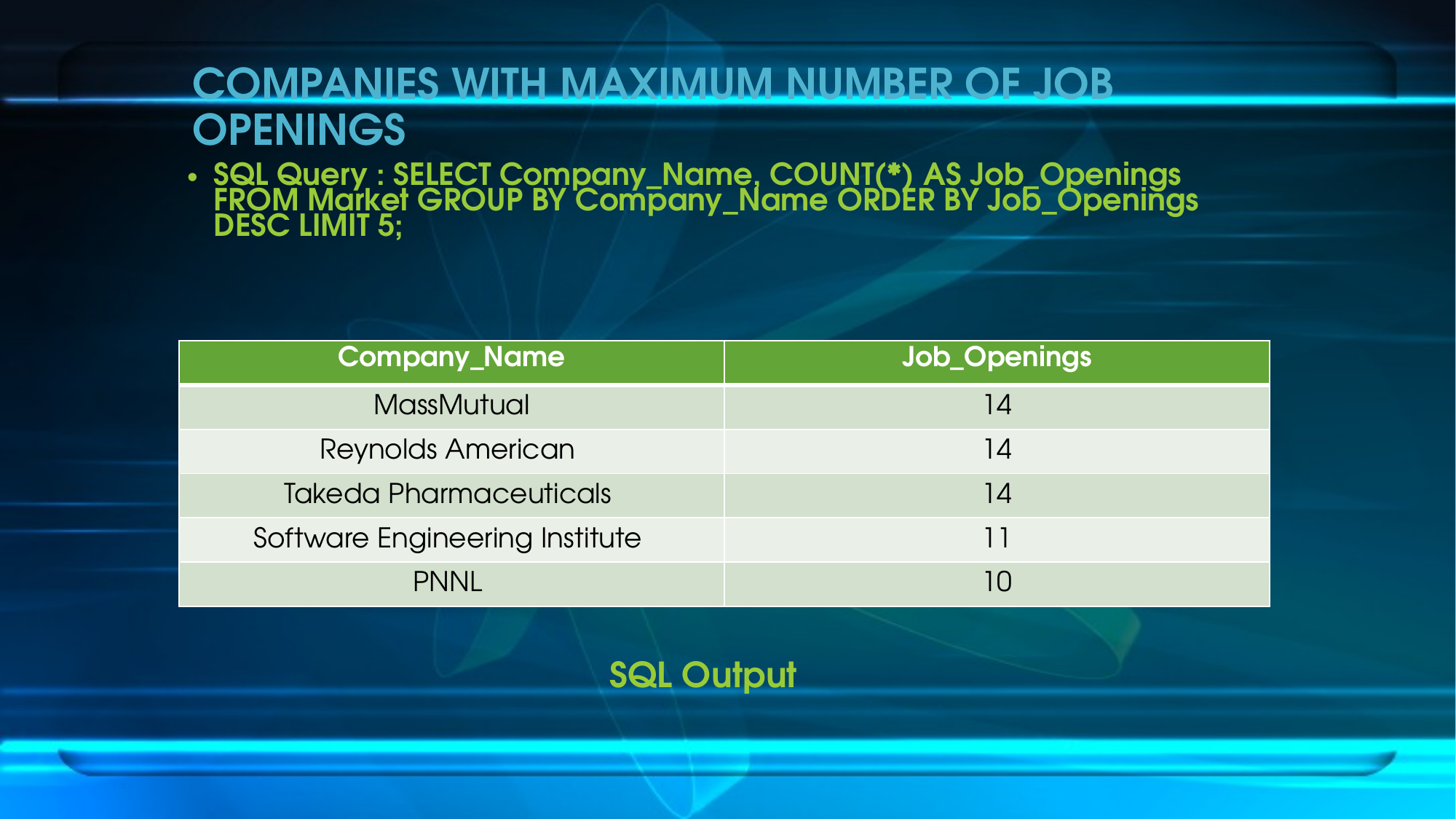

# COMPANIES WITH MAXIMUM NUMBER OF JOB OPENINGS
SQL Query : SELECT Company_Name, COUNT(*) AS Job_Openings   FROM Market GROUP BY Company_Name ORDER BY Job_Openings  DESC LIMIT 5;
| Company\_Name | Job\_Openings |
| --- | --- |
| MassMutual | 14 |
| Reynolds American | 14 |
| Takeda Pharmaceuticals | 14 |
| Software Engineering Institute | 11 |
| PNNL | 10 |
SQL Output